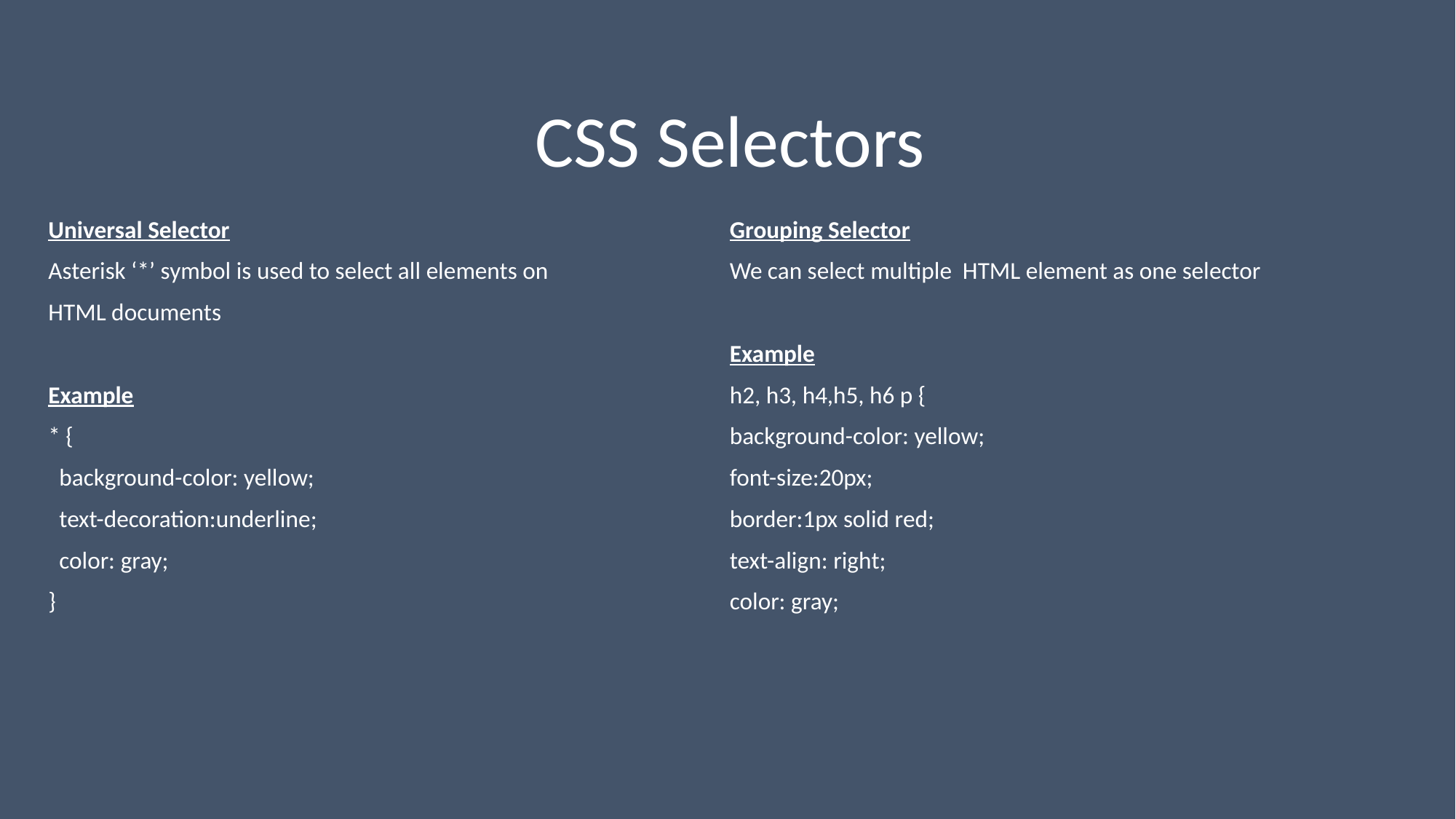

# CSS Selectors
Universal Selector
Asterisk ‘*’ symbol is used to select all elements on
HTML documents

Example
* {
  background-color: yellow;
  text-decoration:underline;
  color: gray;
}

Grouping Selector
We can select multiple  HTML element as one selector

Example
h2, h3, h4,h5, h6 p {
background-color: yellow;
font-size:20px;
border:1px solid red;
text-align: right;
color: gray;